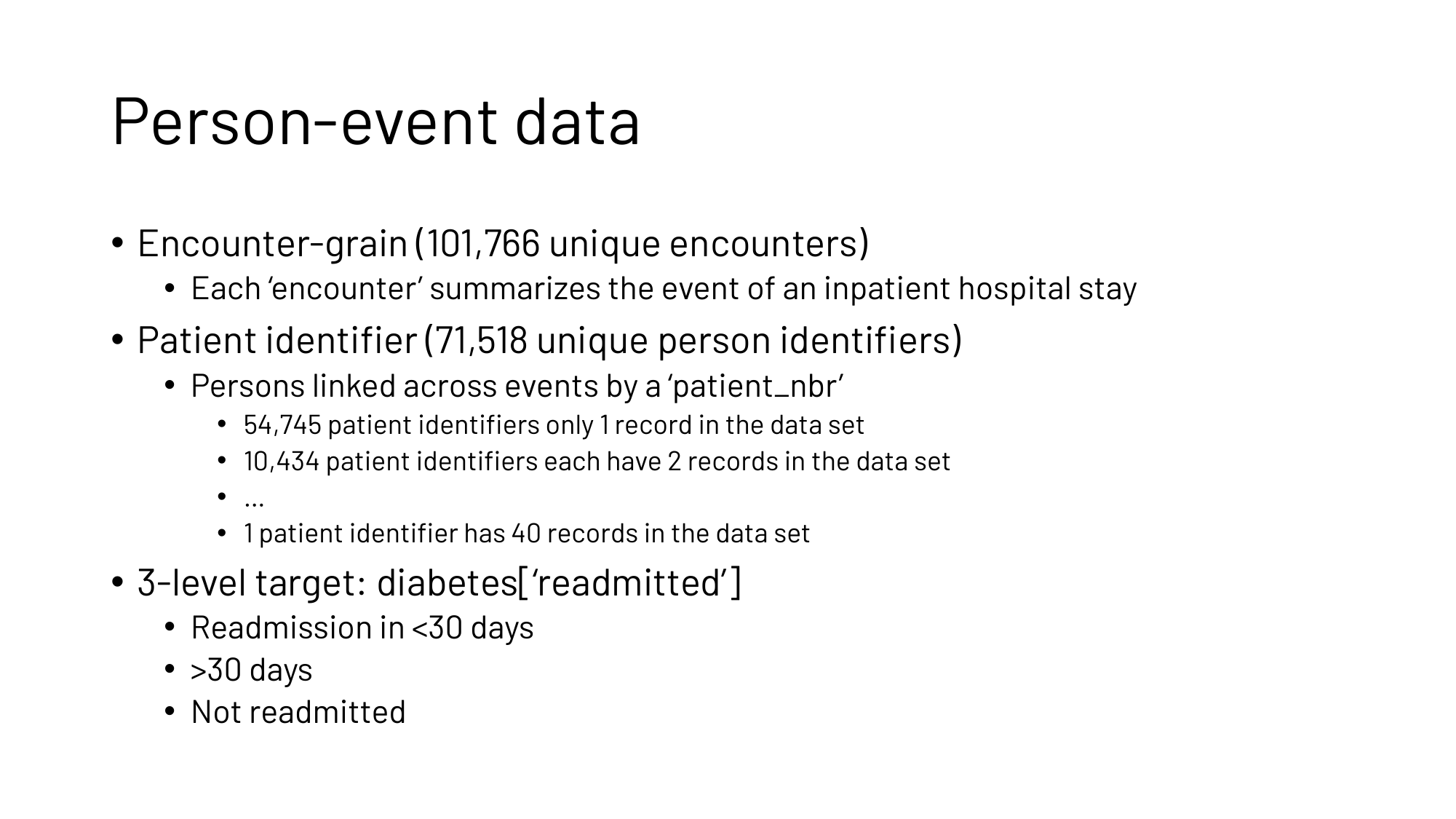

# Person-event data
Encounter-grain (101,766 unique encounters)
Each ‘encounter’ summarizes the event of an inpatient hospital stay
Patient identifier (71,518 unique person identifiers)
Persons linked across events by a ‘patient_nbr’
54,745 patient identifiers only 1 record in the data set
10,434 patient identifiers each have 2 records in the data set
…
1 patient identifier has 40 records in the data set
3-level target: diabetes[‘readmitted’]
Readmission in <30 days
>30 days
Not readmitted